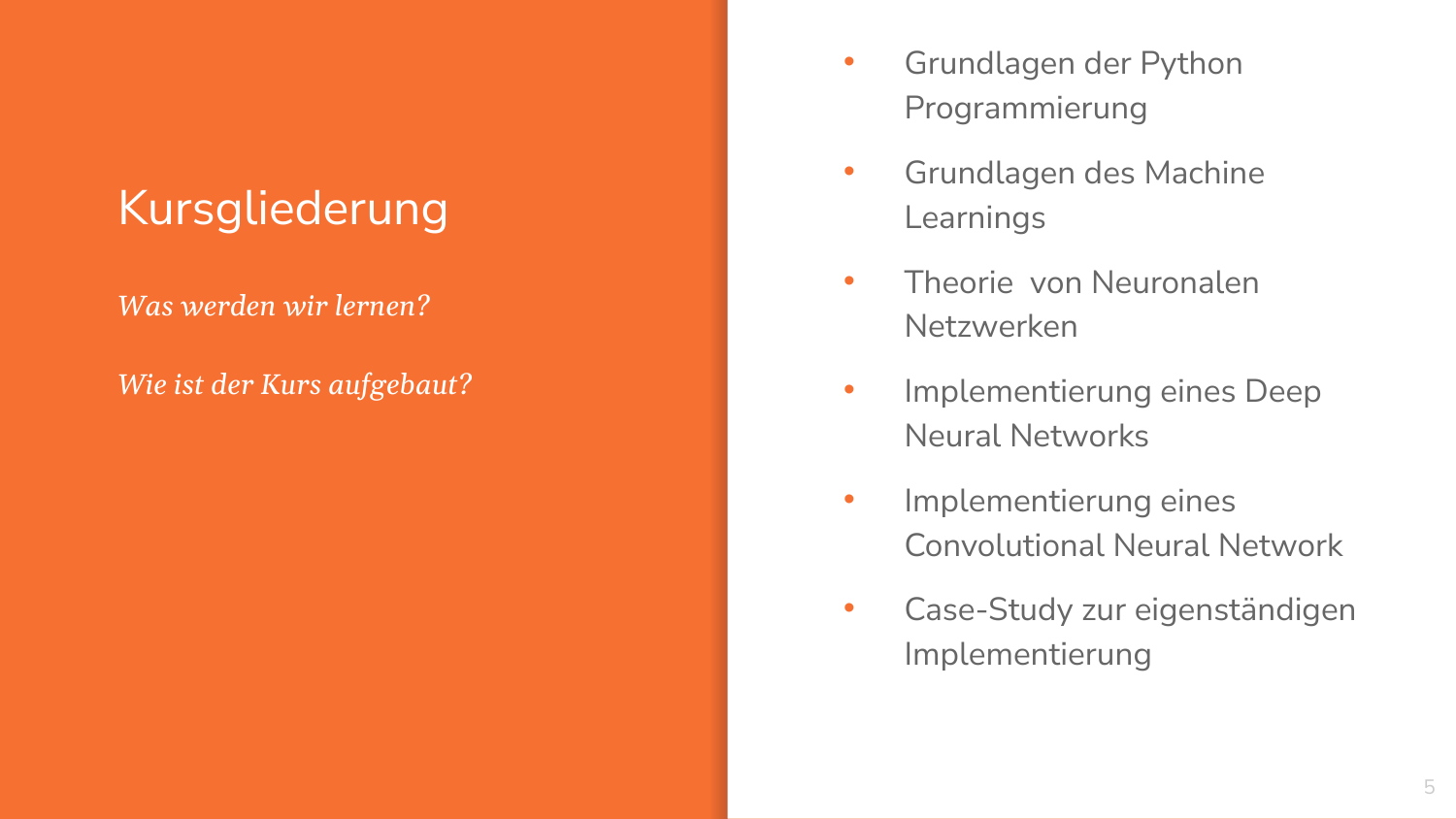

Grundlagen der Python Programmierung
Grundlagen des Machine Learnings
Theorie  von Neuronalen Netzwerken
Implementierung eines Deep Neural Networks
Implementierung eines Convolutional Neural Network
Case-Study zur eigenständigen Implementierung

# Kursgliederung
Was werden wir lernen?
Wie ist der Kurs aufgebaut?

5